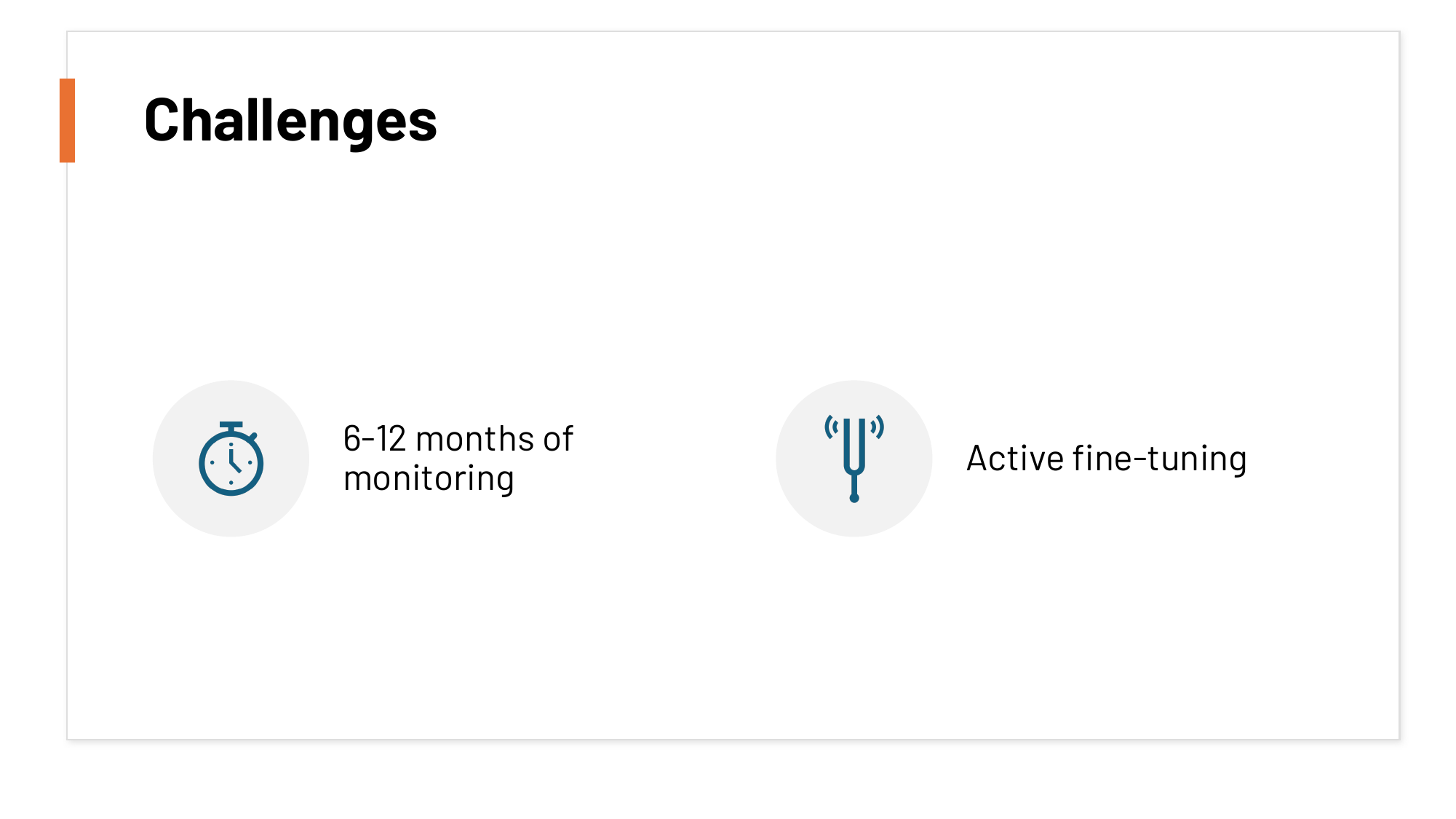

Challenges

6-12 months of monitoring
Active fine-tuning